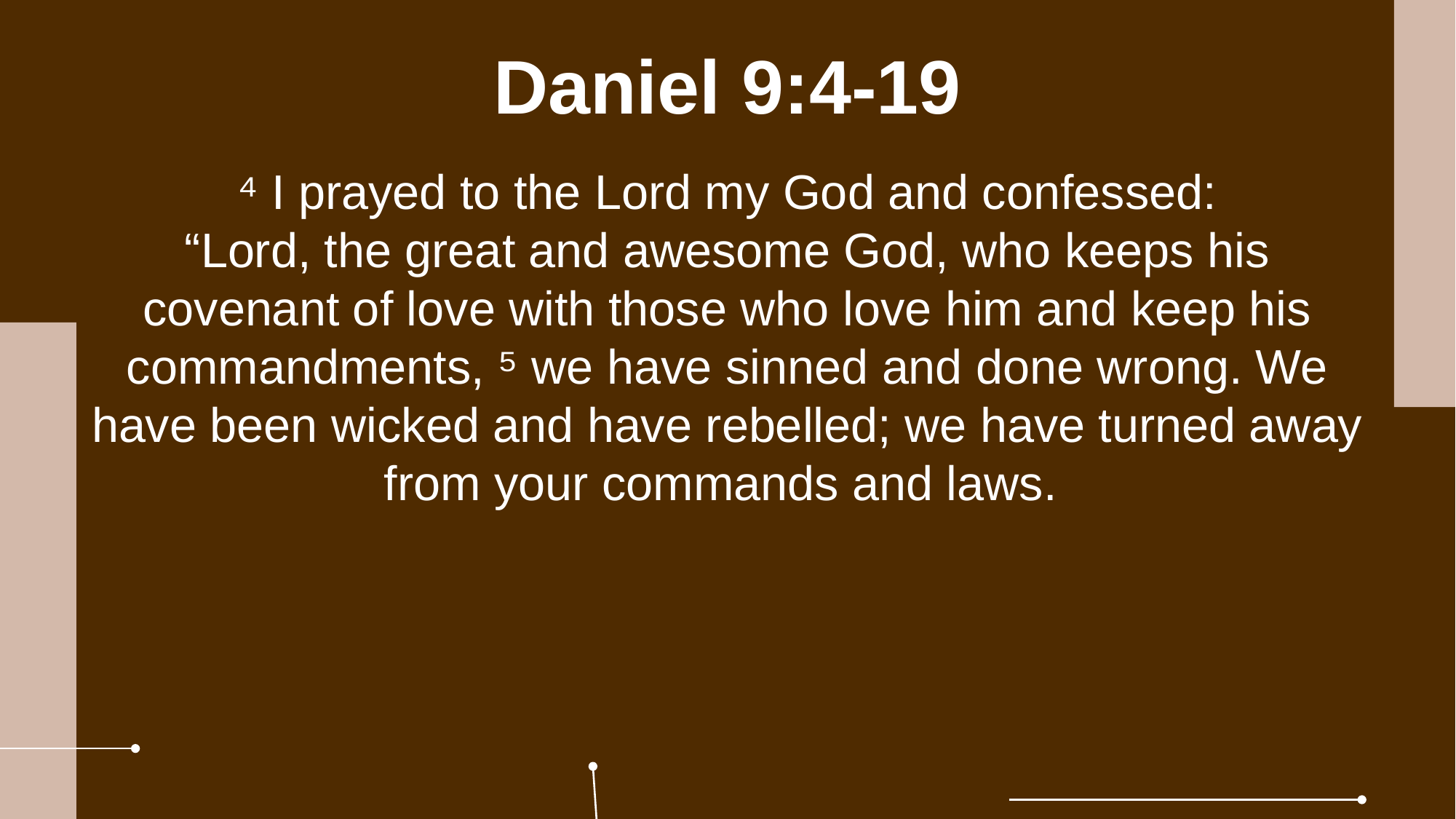

Daniel 9:4-19
⁴ I prayed to the Lord my God and confessed:
“Lord, the great and awesome God, who keeps his covenant of love with those who love him and keep his commandments, ⁵ we have sinned and done wrong. We have been wicked and have rebelled; we have turned away from your commands and laws.